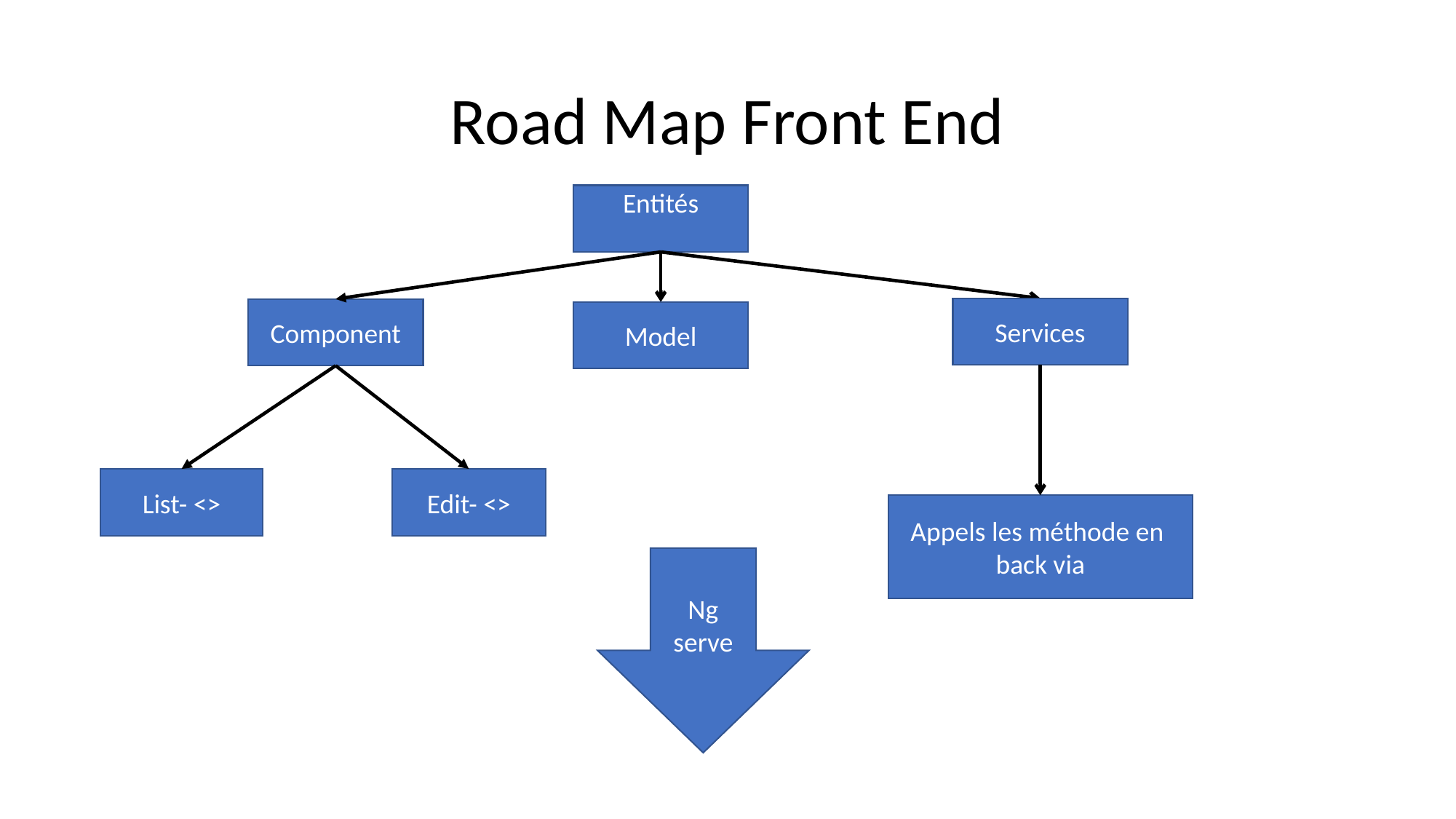

# Road Map Front End
Entités

Services
Component
Model
List- <>
Edit- <>
Appels les méthode en  back via
Ng serve